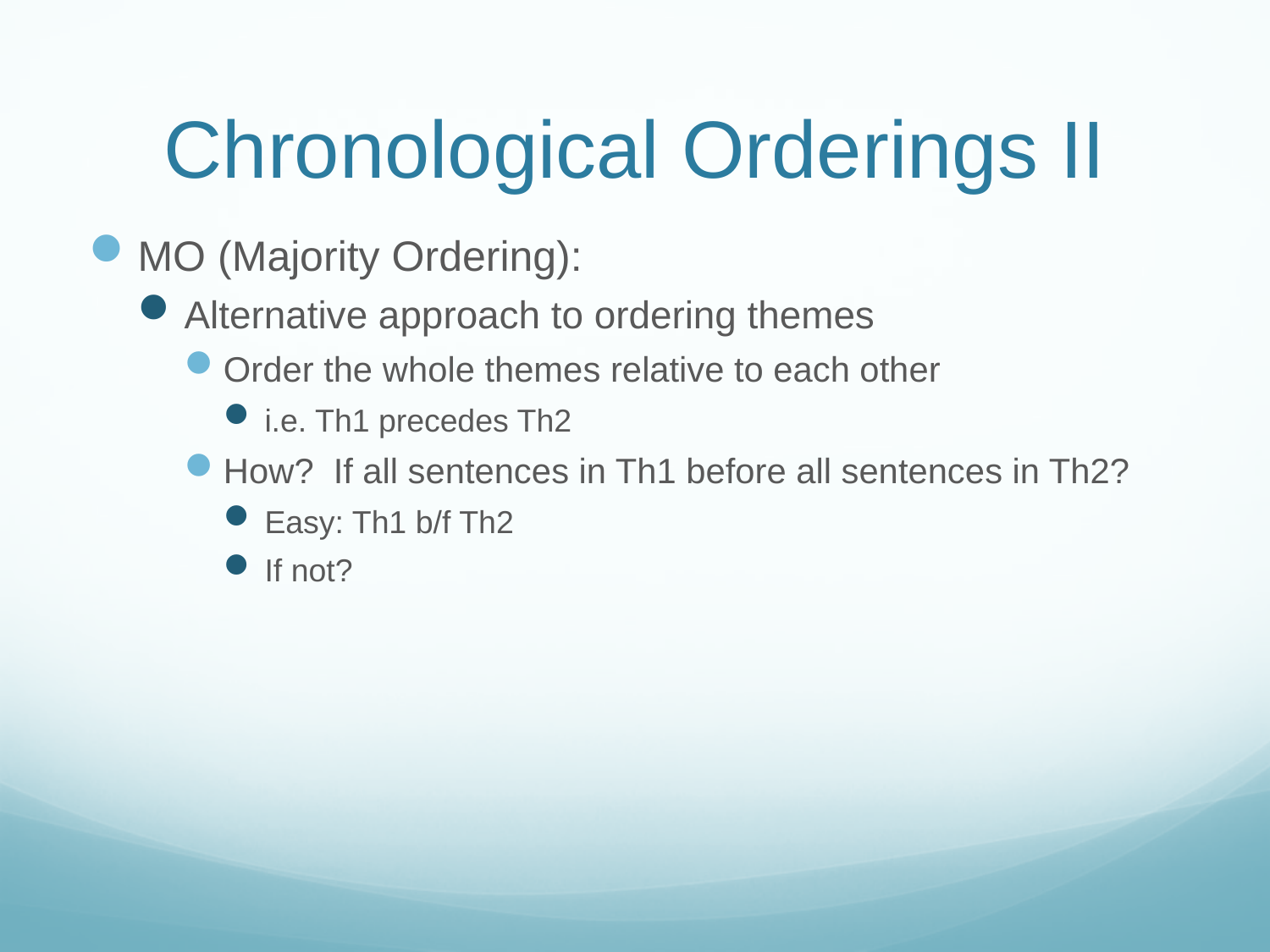

# Chronological Orderings II
MO (Majority Ordering):
Alternative approach to ordering themes
Order the whole themes relative to each other
i.e. Th1 precedes Th2
How?  If all sentences in Th1 before all sentences in Th2?
Easy: Th1 b/f Th2
If not?